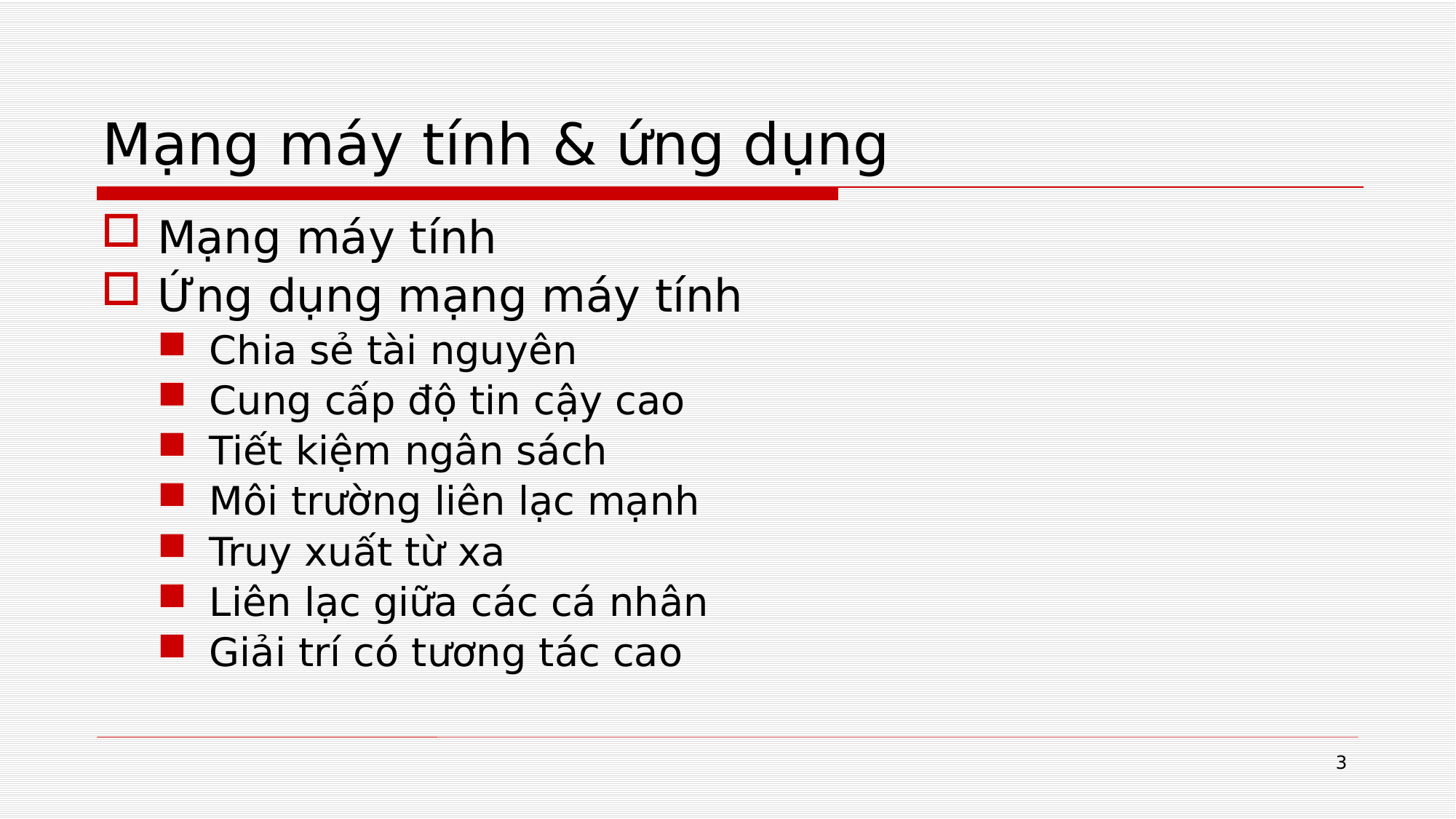

# Mạng máy tính & ứng dụng
Mạng máy tính
Ứng dụng mạng máy tính
Chia sẻ tài nguyên
Cung cấp độ tin cậy cao
Tiết kiệm ngân sách
Môi trường liên lạc mạnh
Truy xuất từ xa
Liên lạc giữa các cá nhân
Giải trí có tương tác cao

3